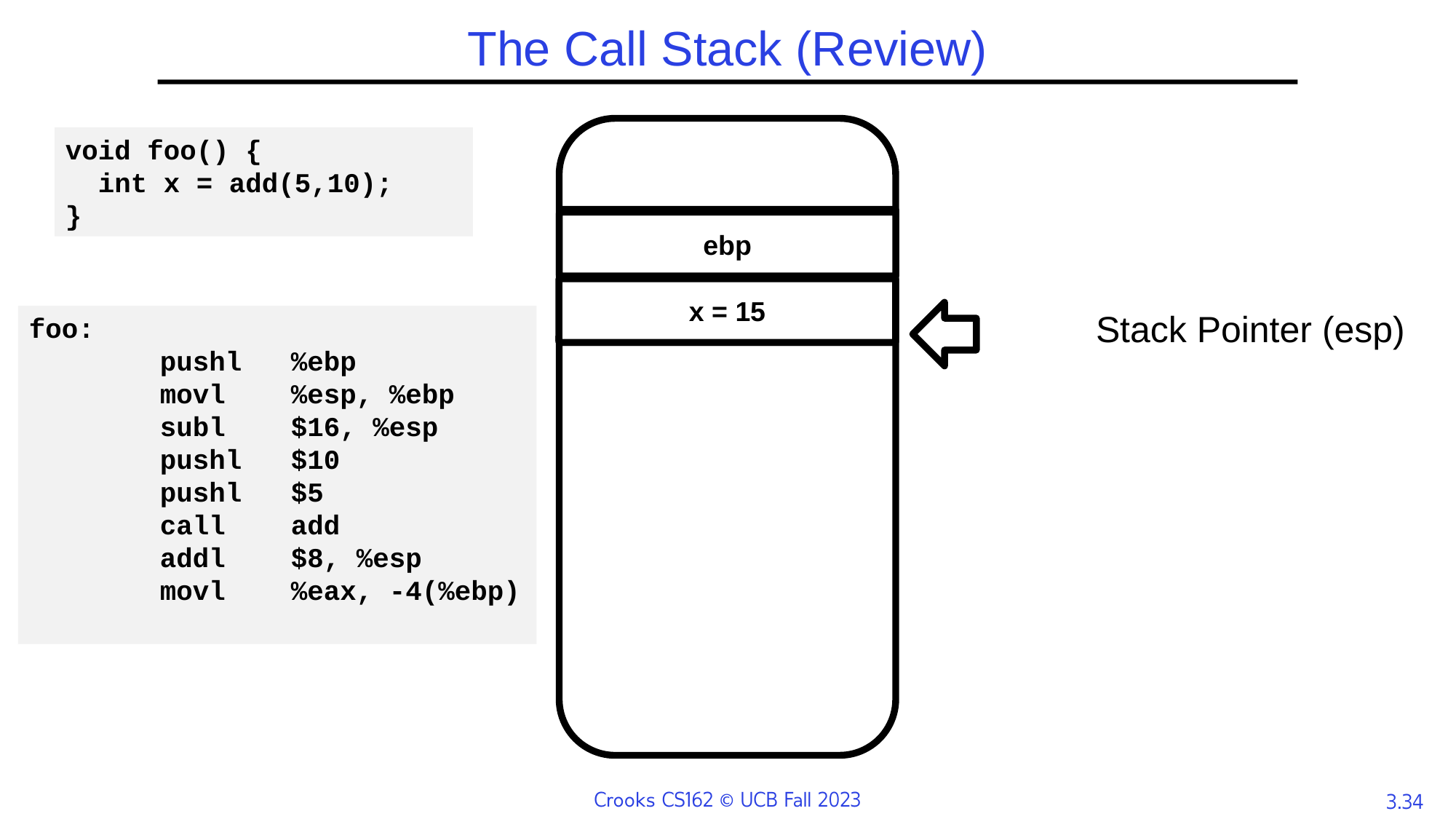

# The Call Stack (Review)

void foo() {
  int x = add(5,10);
}

ebp
x = ?
x = 15

foo:
        pushl   %ebp
        movl    %esp, %ebp
        subl    $16, %esp
        pushl   $10
        pushl   $5
        call    add
        addl    $8, %esp
        movl    %eax, -4(%ebp)

Stack Pointer (esp)